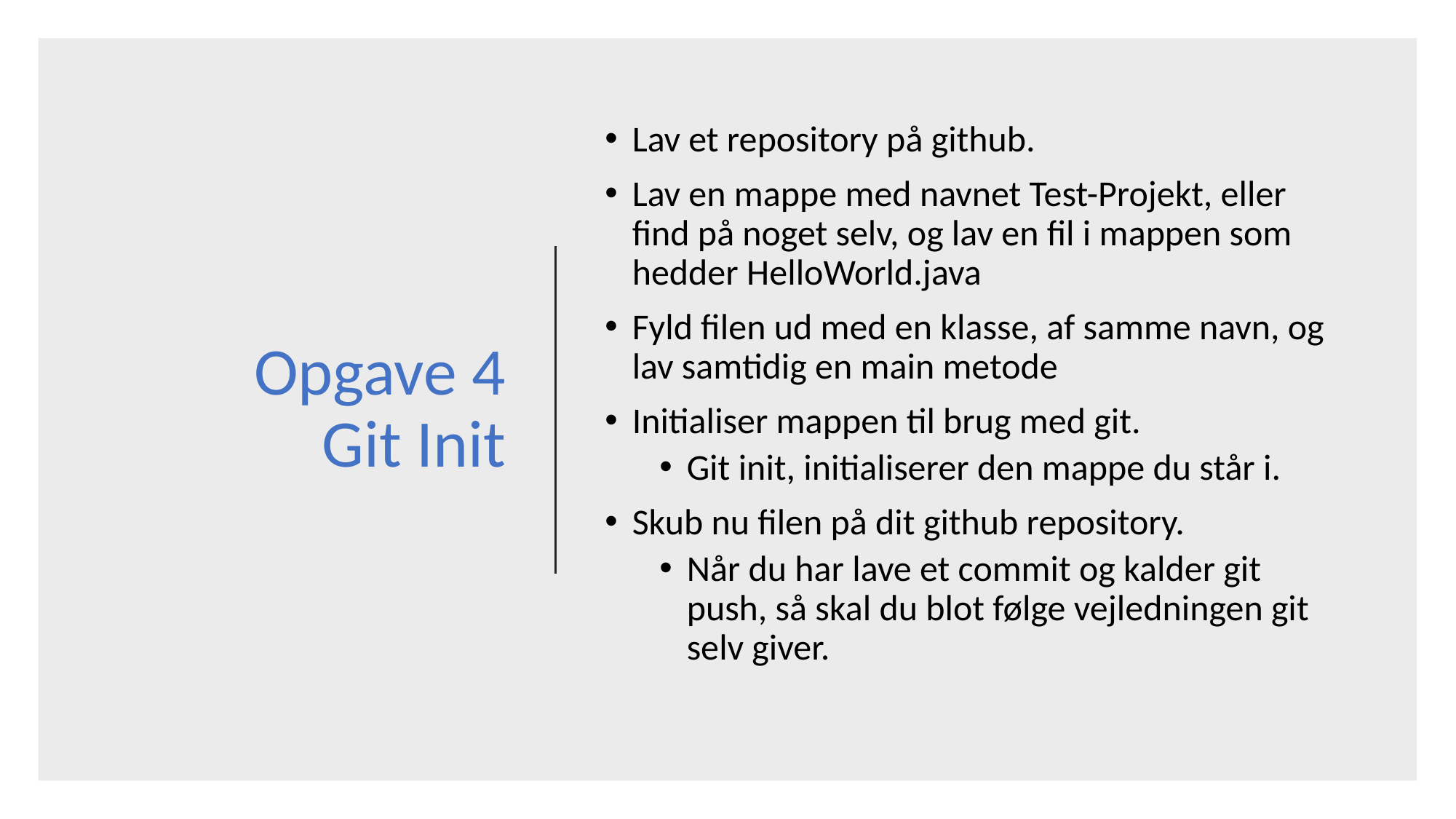

# Opgave 4 Git Init
Lav et repository på github.
Lav en mappe med navnet Test-Projekt, eller find på noget selv, og lav en fil i mappen som hedder HelloWorld.java
Fyld filen ud med en klasse, af samme navn, og lav samtidig en main metode
Initialiser mappen til brug med git.
Git init, initialiserer den mappe du står i.
Skub nu filen på dit github repository.
Når du har lave et commit og kalder git push, så skal du blot følge vejledningen git selv giver.